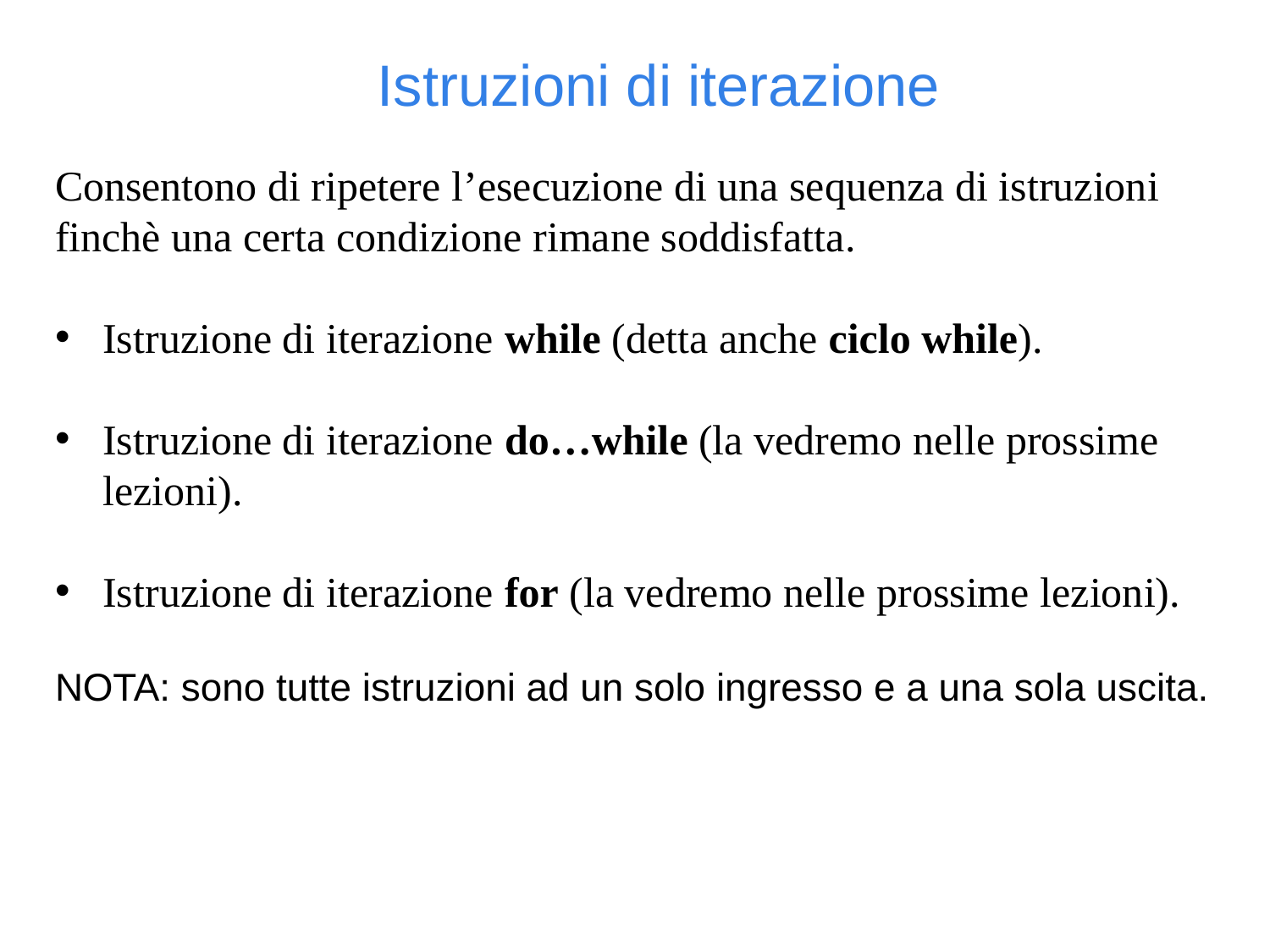

Istruzioni di iterazione
Consentono di ripetere l’esecuzione di una sequenza di istruzioni finchè una certa condizione rimane soddisfatta.

Istruzione di iterazione while (detta anche ciclo while).

Istruzione di iterazione do…while (la vedremo nelle prossime lezioni).

Istruzione di iterazione for (la vedremo nelle prossime lezioni).

NOTA: sono tutte istruzioni ad un solo ingresso e a una sola uscita.